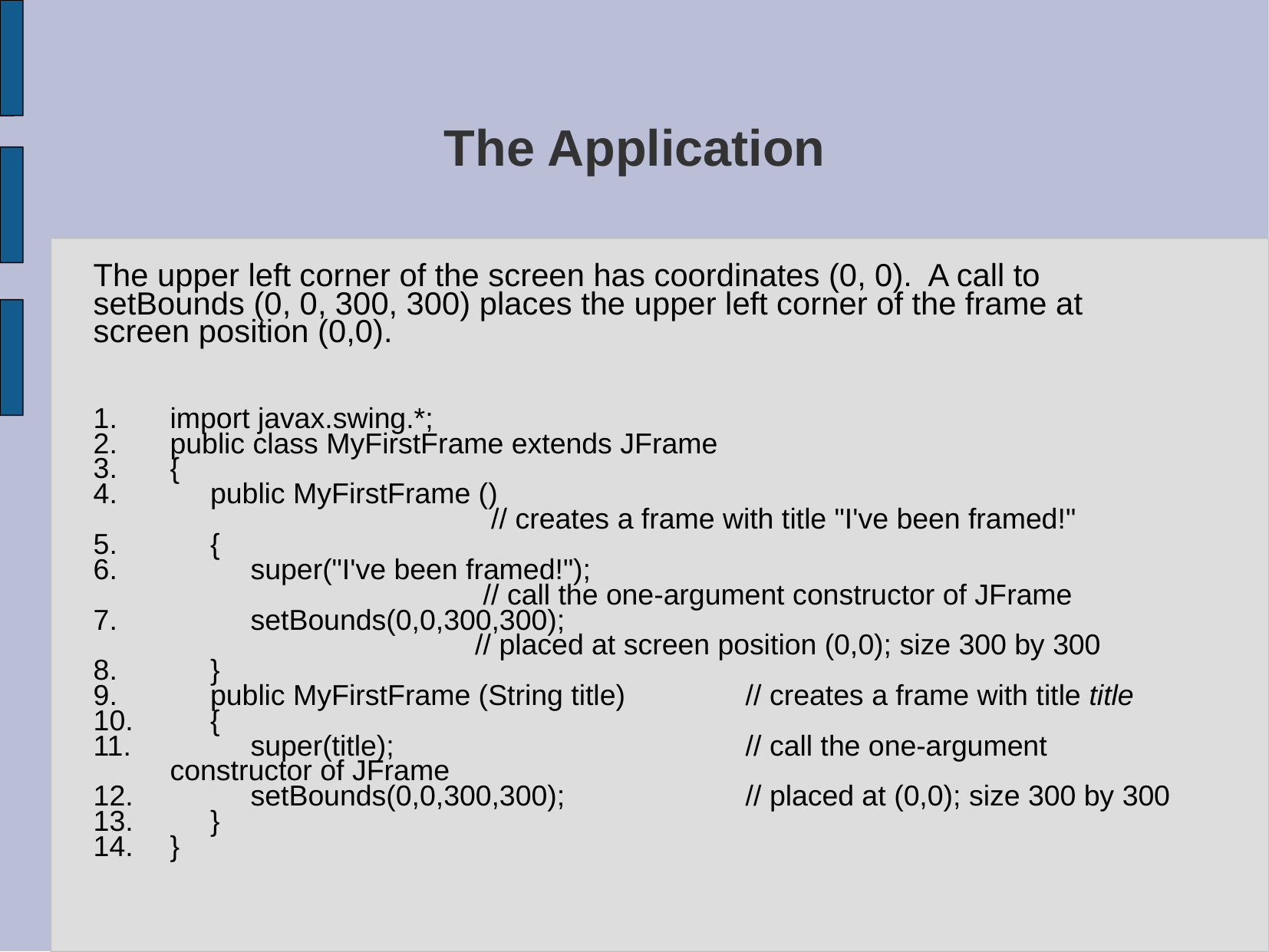

# The Application
The upper left corner of the screen has coordinates (0, 0).  A call to setBounds (0, 0, 300, 300) places the upper left corner of the frame at screen position (0,0).
import javax.swing.*;
public class MyFirstFrame extends JFrame
{
     public MyFirstFrame ()
                                        // creates a frame with title "I've been framed!"
     {
          super("I've been framed!");
                                       // call the one-argument constructor of JFrame
          setBounds(0,0,300,300);
                                      // placed at screen position (0,0); size 300 by 300
     }
     public MyFirstFrame (String title) 	// creates a frame with title title
     {
          super(title);  			// call the one-argument constructor of JFrame
          setBounds(0,0,300,300); 		// placed at (0,0); size 300 by 300
     }
}